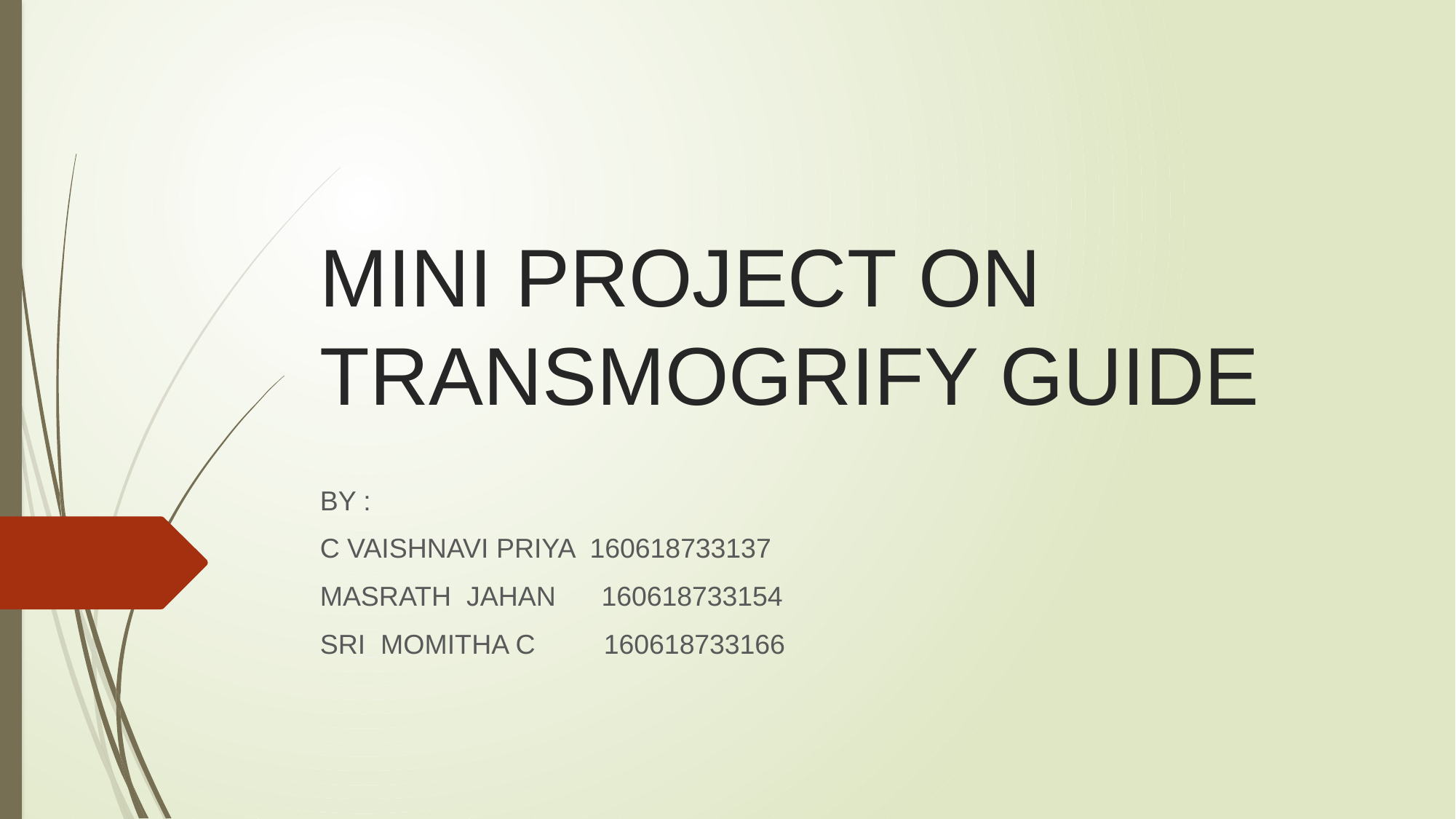

# MINI PROJECT ON TRANSMOGRIFY GUIDE
BY :
C VAISHNAVI PRIYA  160618733137
MASRATH  JAHAN      160618733154
SRI  MOMITHA C         160618733166